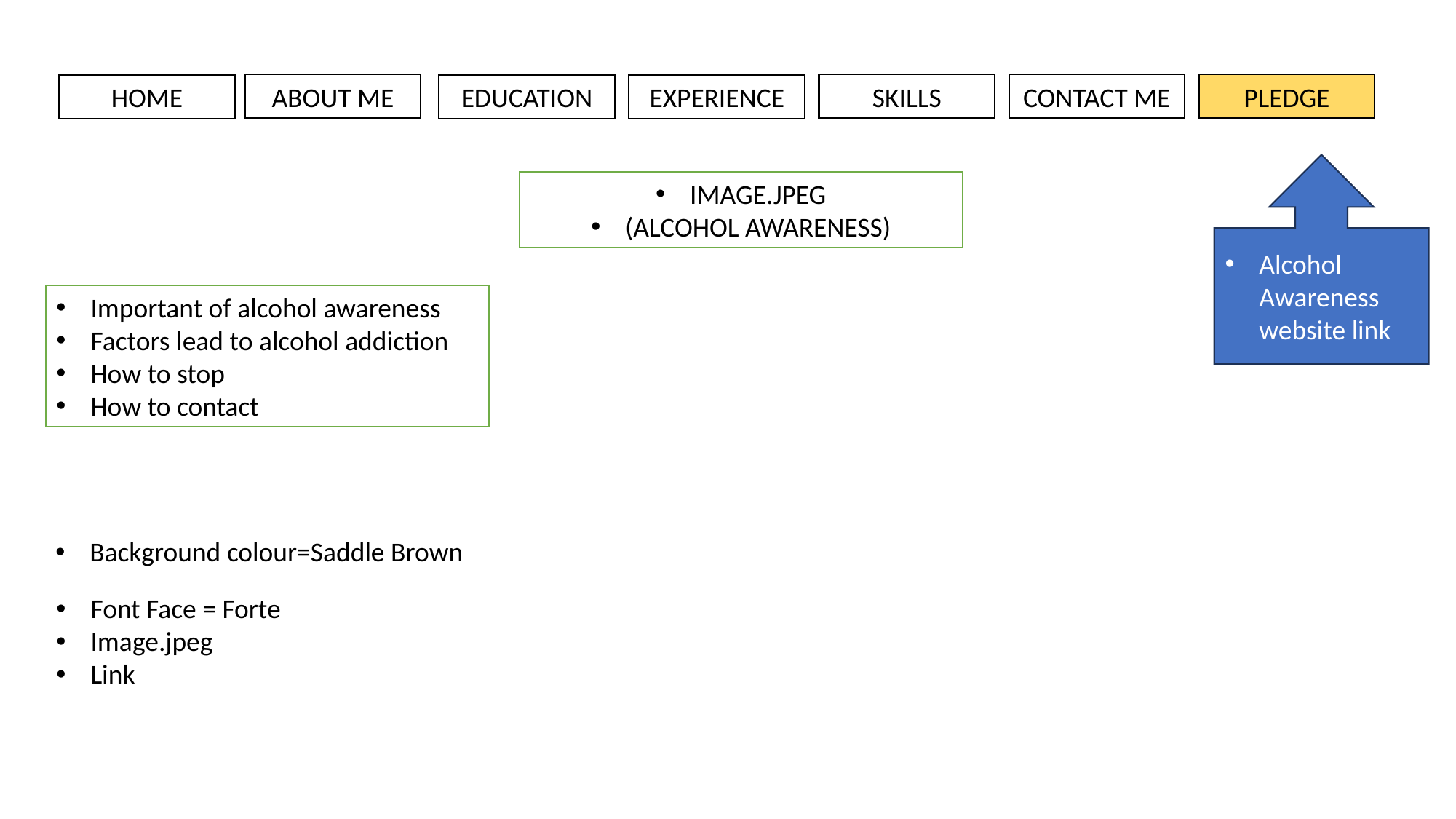

ABOUT ME
SKILLS
CONTACT ME
PLEDGE
HOME
EDUCATION
EXPERIENCE
Alcohol Awareness website link
IMAGE.JPEG
(ALCOHOL AWARENESS)
Important of alcohol awareness
Factors lead to alcohol addiction
How to stop
How to contact
Background colour=Saddle Brown
Font Face = Forte
Image.jpeg
Link